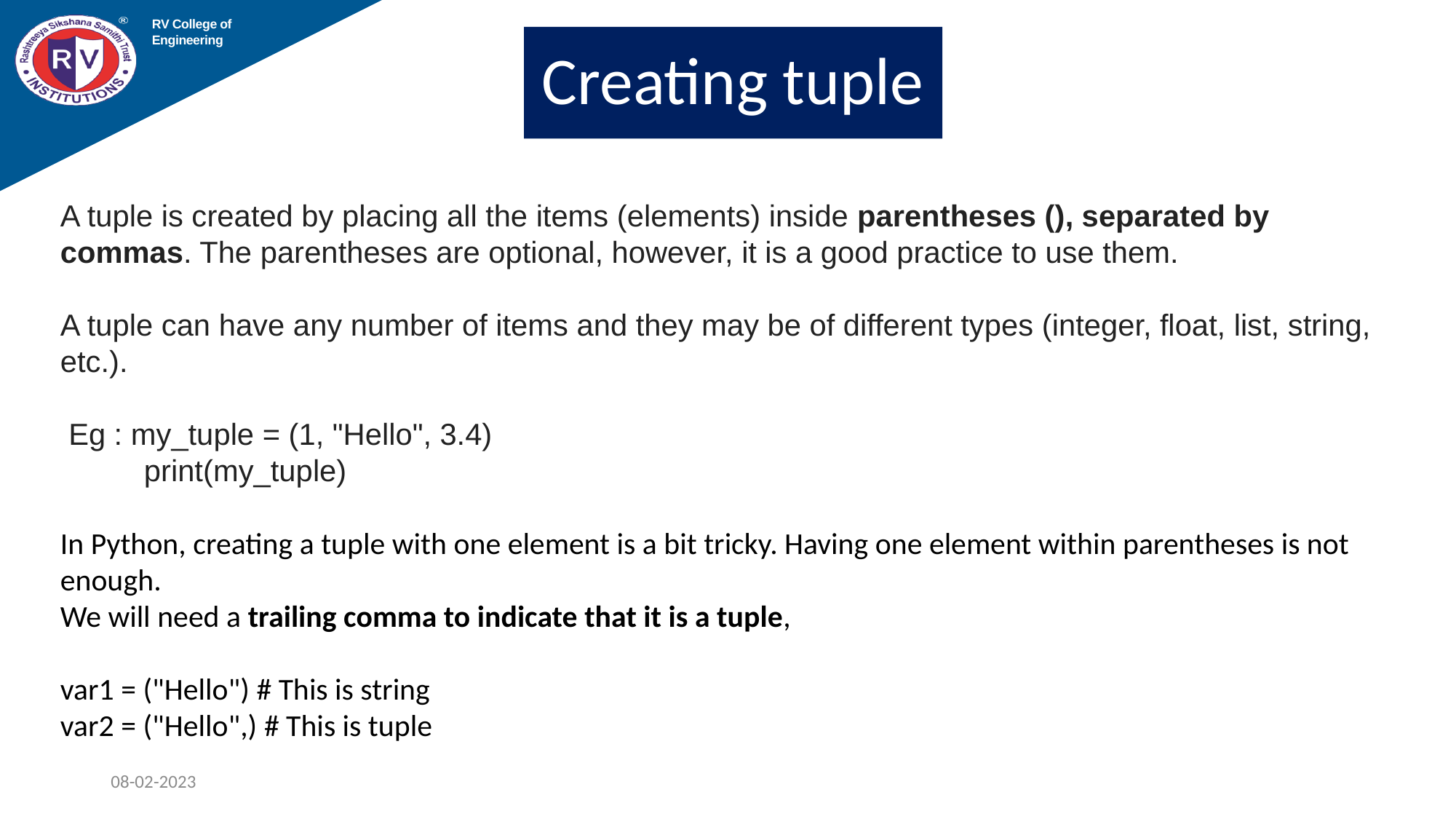

RV College of
Engineering
# Creating tuple
A tuple is created by placing all the items (elements) inside parentheses (), separated by commas. The parentheses are optional, however, it is a good practice to use them.

A tuple can have any number of items and they may be of different types (integer, float, list, string, etc.).

 Eg : my_tuple = (1, "Hello", 3.4)
          print(my_tuple)

In Python, creating a tuple with one element is a bit tricky. Having one element within parentheses is not enough.
We will need a trailing comma to indicate that it is a tuple,

var1 = ("Hello") # This is string
var2 = ("Hello",) # This is tuple

08-02-2023
Prof Somesh Nandi, Dept. of AIML
41